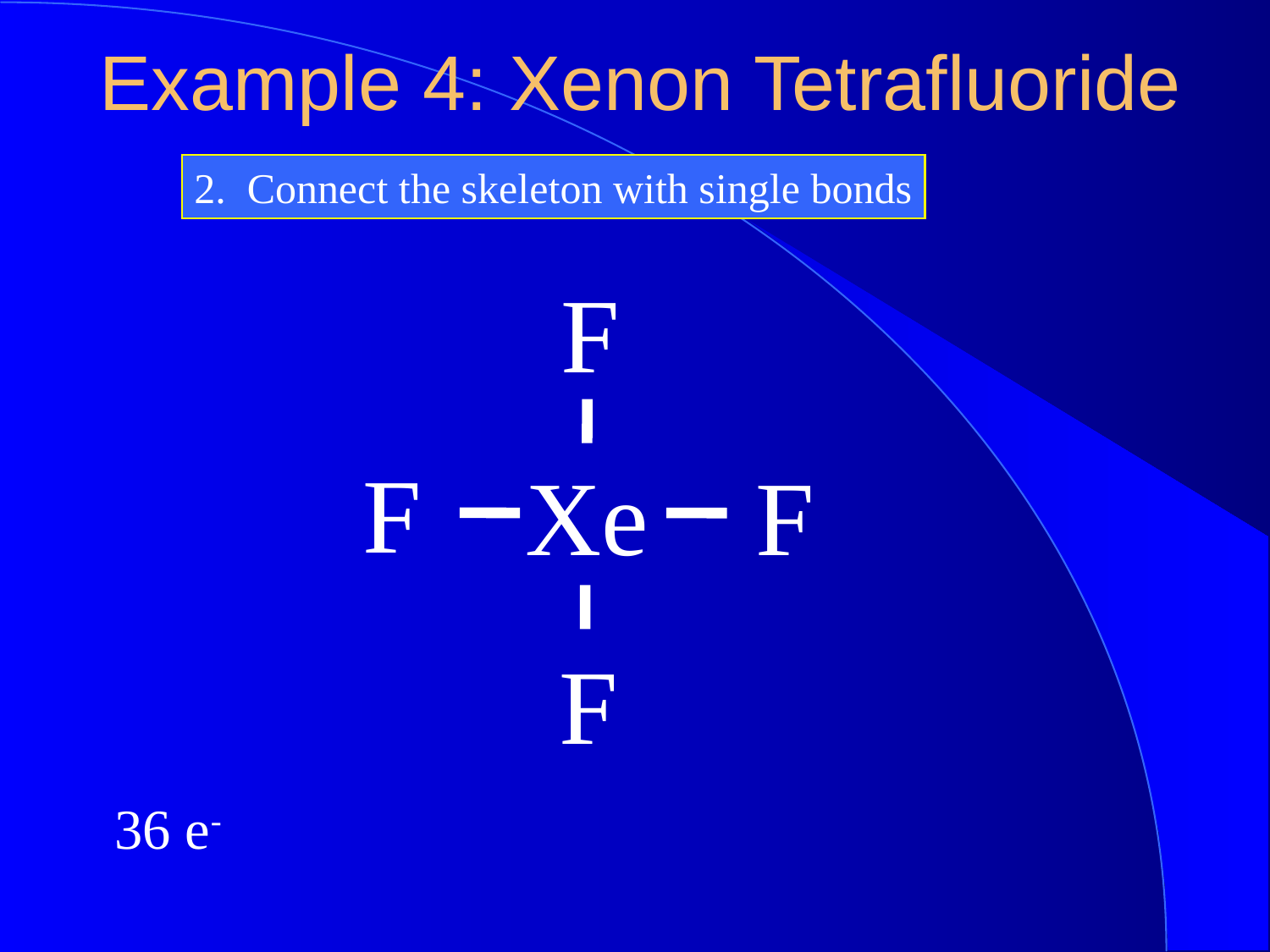

Example 4: Xenon Tetrafluoride
2.  Connect the skeleton with single bonds
F

F
Xe
F

F
36 e-